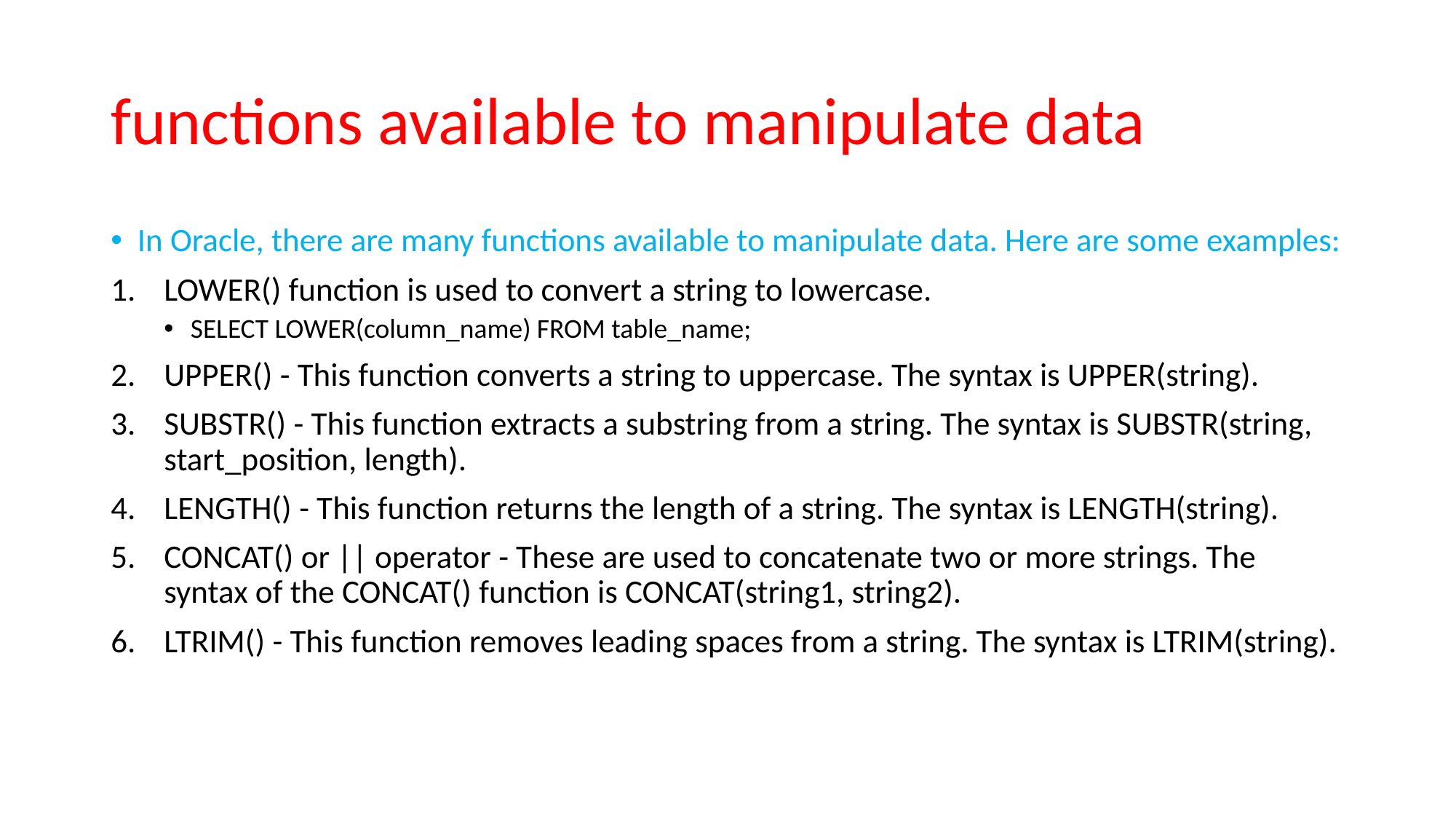

# functions available to manipulate data
In Oracle, there are many functions available to manipulate data. Here are some examples:
LOWER() function is used to convert a string to lowercase.
SELECT LOWER(column_name) FROM table_name;
UPPER() - This function converts a string to uppercase. The syntax is UPPER(string).
SUBSTR() - This function extracts a substring from a string. The syntax is SUBSTR(string, start_position, length).
LENGTH() - This function returns the length of a string. The syntax is LENGTH(string).
CONCAT() or || operator - These are used to concatenate two or more strings. The syntax of the CONCAT() function is CONCAT(string1, string2).
LTRIM() - This function removes leading spaces from a string. The syntax is LTRIM(string).